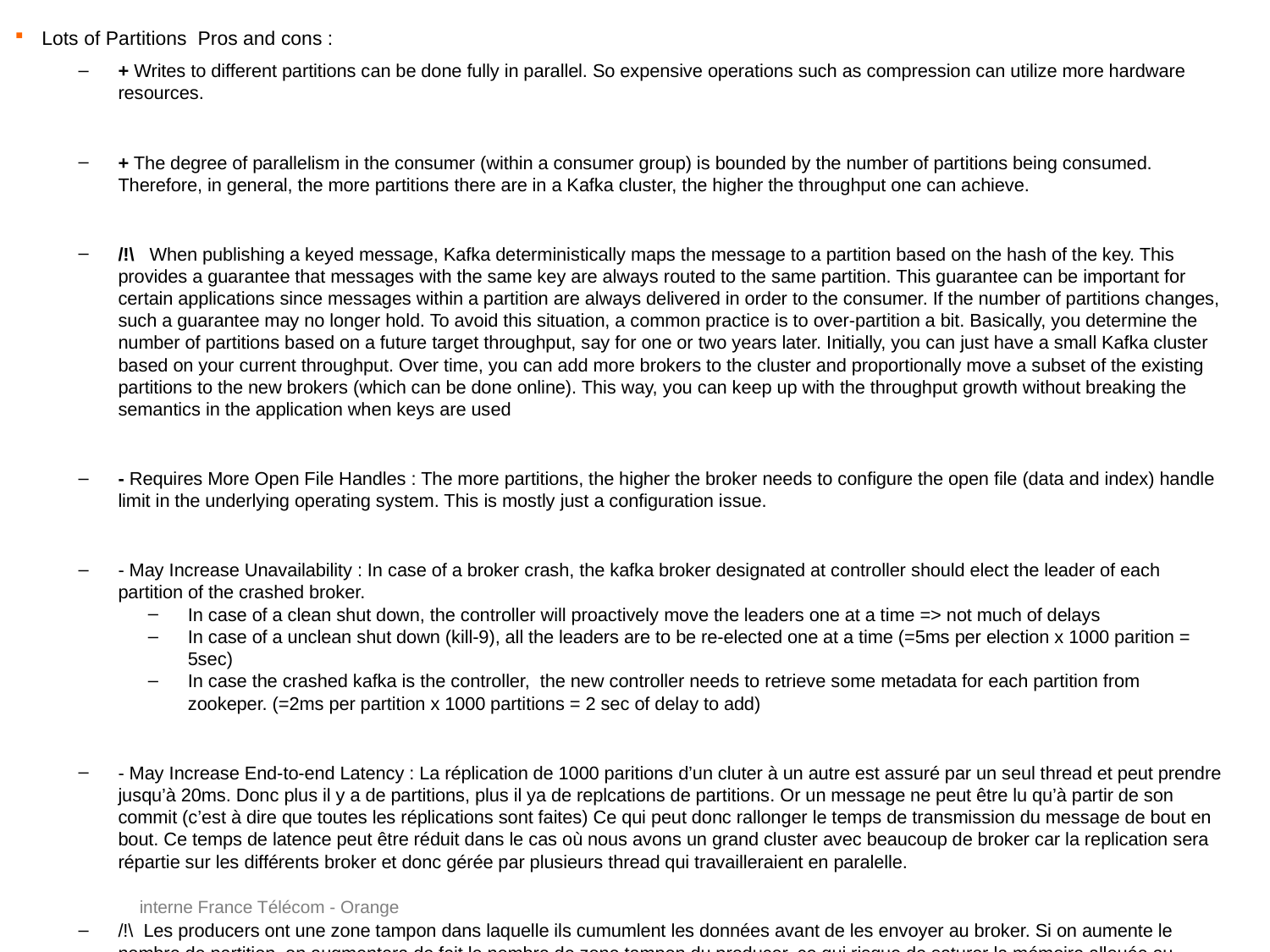

Lots of Partitions  Pros and cons :
+ Writes to different partitions can be done fully in parallel. So expensive operations such as compression can utilize more hardware resources.

+ The degree of parallelism in the consumer (within a consumer group) is bounded by the number of partitions being consumed. Therefore, in general, the more partitions there are in a Kafka cluster, the higher the throughput one can achieve.

/!\   When publishing a keyed message, Kafka deterministically maps the message to a partition based on the hash of the key. This provides a guarantee that messages with the same key are always routed to the same partition. This guarantee can be important for certain applications since messages within a partition are always delivered in order to the consumer. If the number of partitions changes, such a guarantee may no longer hold. To avoid this situation, a common practice is to over-partition a bit. Basically, you determine the number of partitions based on a future target throughput, say for one or two years later. Initially, you can just have a small Kafka cluster based on your current throughput. Over time, you can add more brokers to the cluster and proportionally move a subset of the existing partitions to the new brokers (which can be done online). This way, you can keep up with the throughput growth without breaking the semantics in the application when keys are used

- Requires More Open File Handles : The more partitions, the higher the broker needs to configure the open file (data and index) handle limit in the underlying operating system. This is mostly just a configuration issue.

- May Increase Unavailability : In case of a broker crash, the kafka broker designated at controller should elect the leader of each partition of the crashed broker.
In case of a clean shut down, the controller will proactively move the leaders one at a time => not much of delays
In case of a unclean shut down (kill-9), all the leaders are to be re-elected one at a time (=5ms per election x 1000 parition = 5sec)
In case the crashed kafka is the controller,  the new controller needs to retrieve some metadata for each partition from zookeper. (=2ms per partition x 1000 partitions = 2 sec of delay to add)

- May Increase End-to-end Latency : La réplication de 1000 paritions d’un cluter à un autre est assuré par un seul thread et peut prendre jusqu’à 20ms. Donc plus il y a de partitions, plus il ya de replcations de partitions. Or un message ne peut être lu qu’à partir de son commit (c’est à dire que toutes les réplications sont faites) Ce qui peut donc rallonger le temps de transmission du message de bout en bout. Ce temps de latence peut être réduit dans le cas où nous avons un grand cluster avec beaucoup de broker car la replication sera répartie sur les différents broker et donc gérée par plusieurs thread qui travailleraient en paralelle.

/!\  Les producers ont une zone tampon dans laquelle ils cumumlent les données avant de les envoyer au broker. Si on aumente le nombre de partition, on augmentera de fait le nombre de zone tampon du producer, ce qui risque de saturer la mémoire allouée au producer. Il faudra donc l’augmenter.

src : http://www.confluent.io/blog/how-to-choose-the-number-of-topicspartitions-in-a-kafka-cluster/